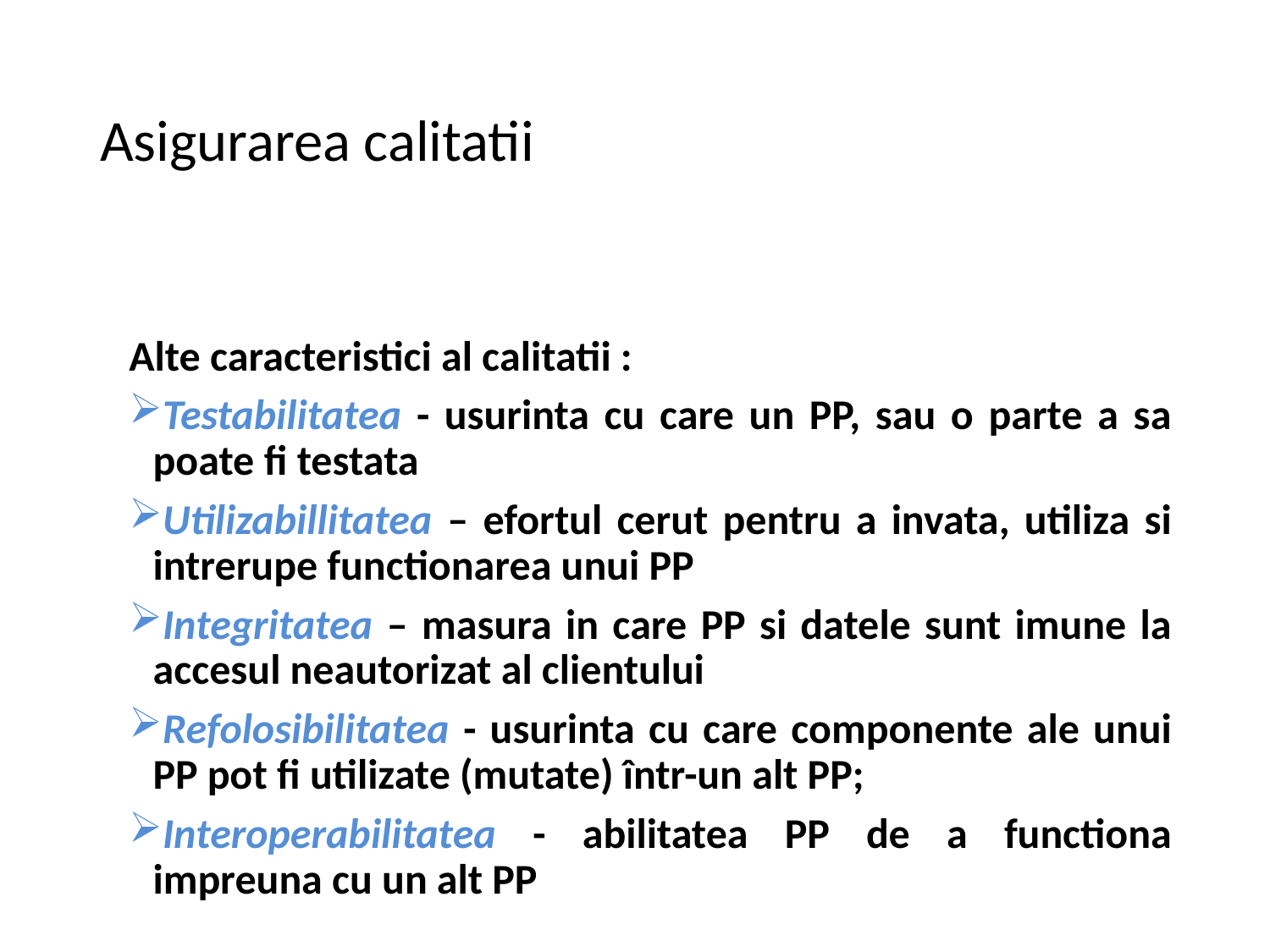

# Asigurarea calitatii
Alte caracteristici al calitatii :
Testabilitatea - usurinta cu care un PP, sau o parte a sa poate fi testata
Utilizabillitatea – efortul cerut pentru a invata, utiliza si intrerupe functionarea unui PP
Integritatea – masura in care PP si datele sunt imune la accesul neautorizat al clientului
Refolosibilitatea - usurinta cu care componente ale unui PP pot fi utilizate (mutate) într-un alt PP;
Interoperabilitatea - abilitatea PP de a functiona impreuna cu un alt PP